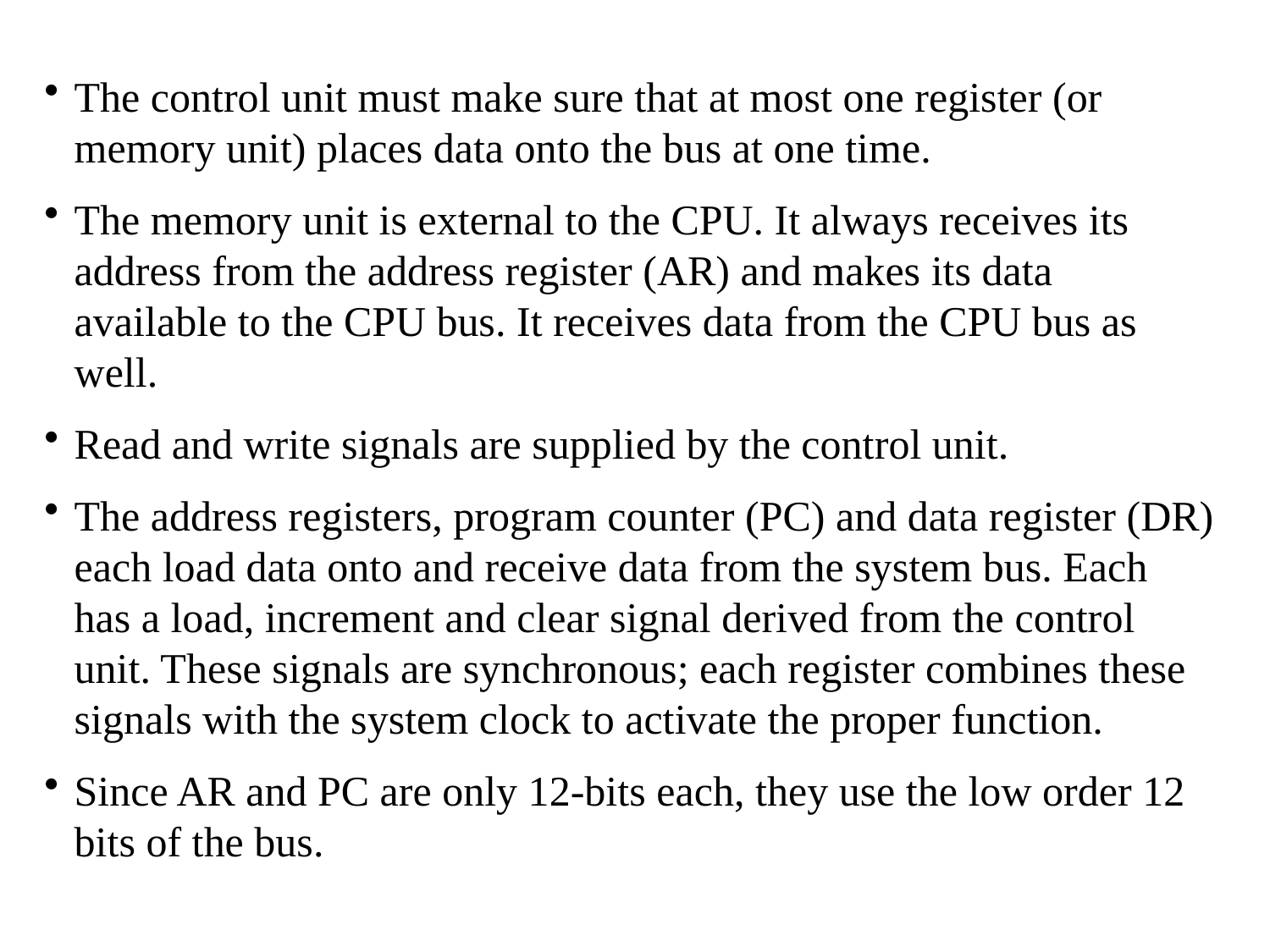

The control unit must make sure that at most one register (or memory unit) places data onto the bus at one time.
The memory unit is external to the CPU. It always receives its address from the address register (AR) and makes its data available to the CPU bus. It receives data from the CPU bus as well.
Read and write signals are supplied by the control unit.
The address registers, program counter (PC) and data register (DR) each load data onto and receive data from the system bus. Each has a load, increment and clear signal derived from the control unit. These signals are synchronous; each register combines these signals with the system clock to activate the proper function.
Since AR and PC are only 12-bits each, they use the low order 12 bits of the bus.